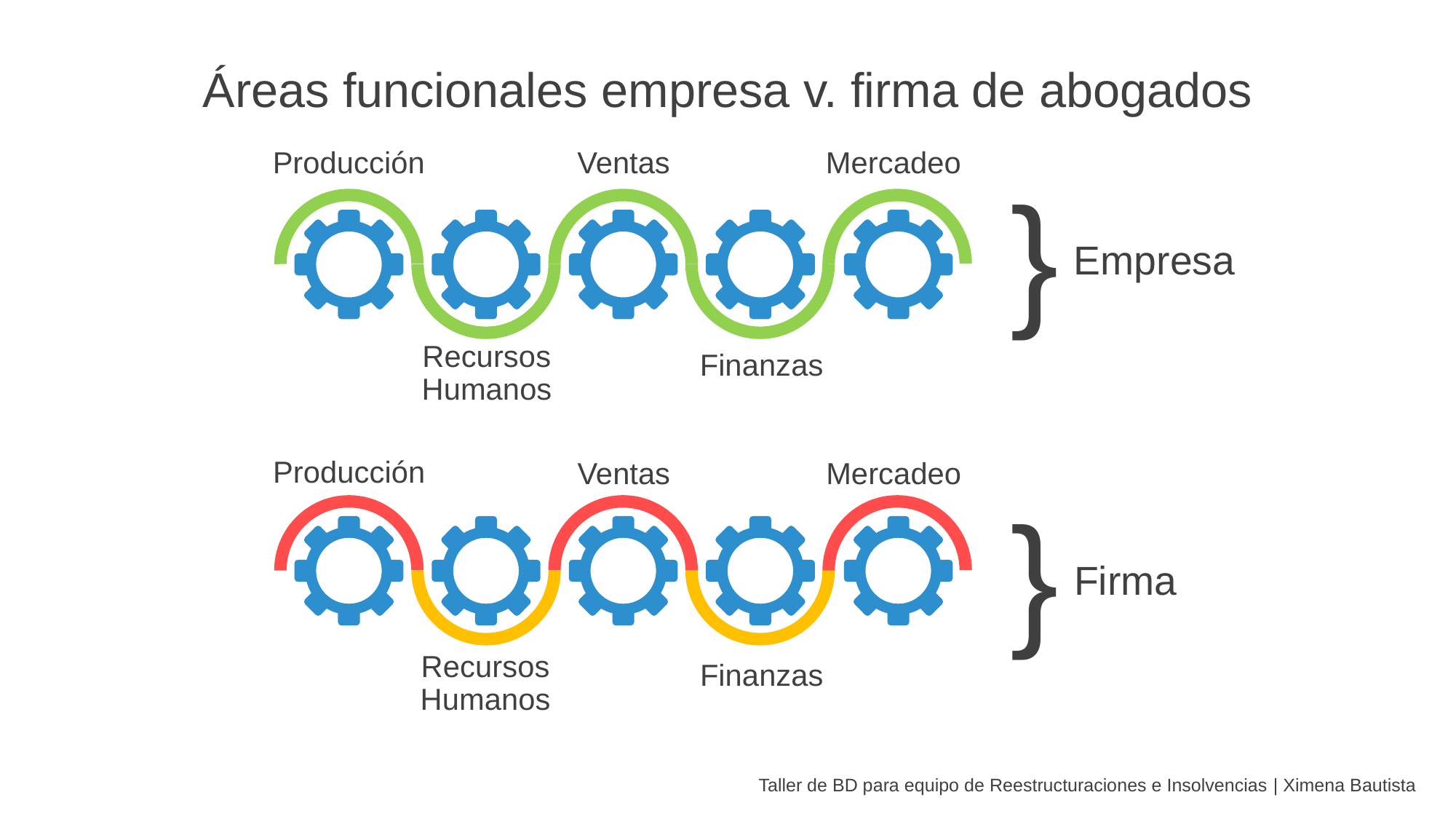

Áreas funcionales empresa v. firma de abogados
Producción
Ventas
Mercadeo

Finanzas
Recursos Humanos
}
Empresa
Producción
Ventas
Mercadeo

Finanzas
Recursos Humanos
}
Firma
Taller de BD para equipo de Reestructuraciones e Insolvencias | Ximena Bautista